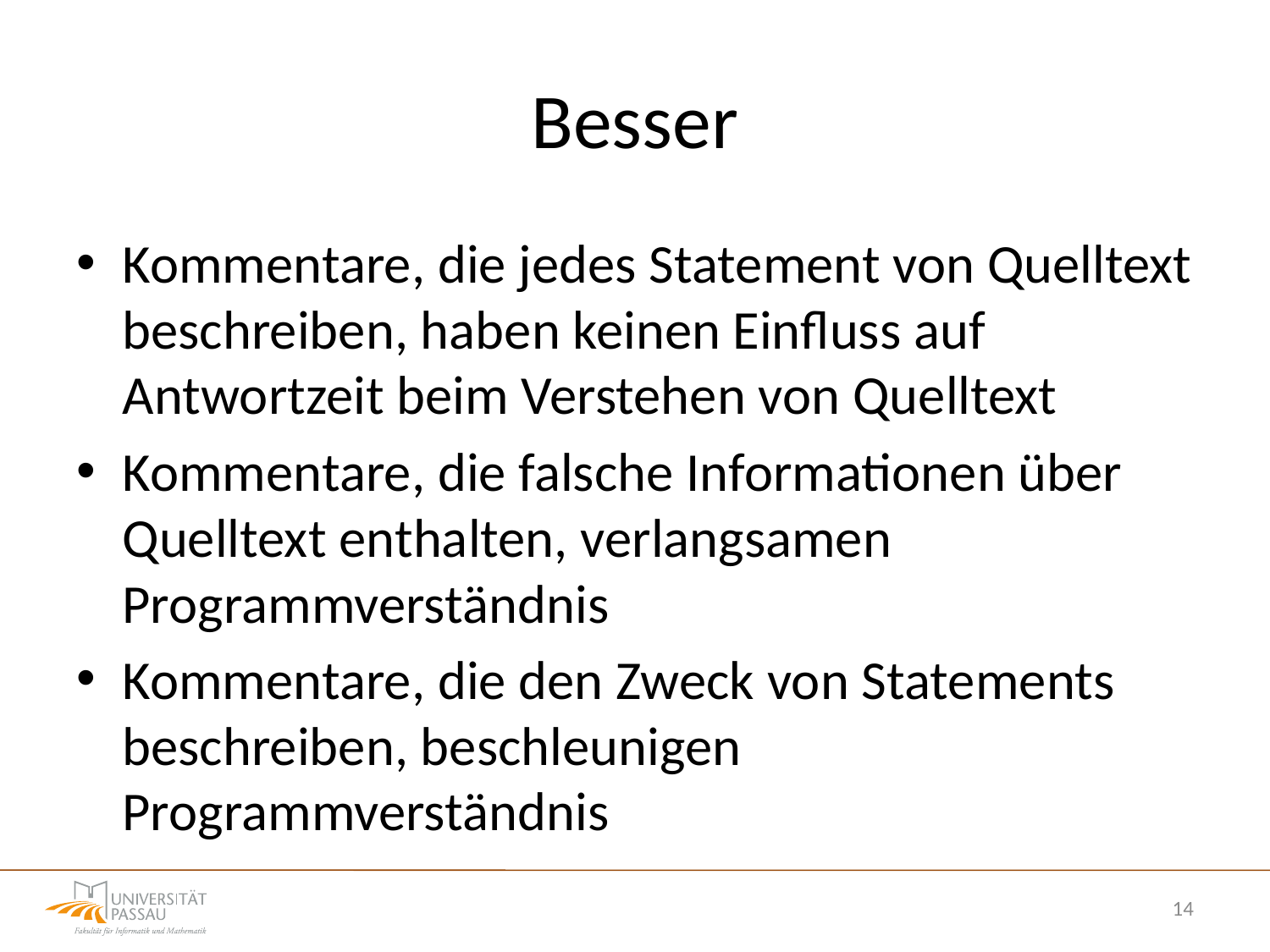

# Besser
Kommentare, die jedes Statement von Quelltext beschreiben, haben keinen Einfluss auf Antwortzeit beim Verstehen von Quelltext
Kommentare, die falsche Informationen über Quelltext enthalten, verlangsamen Programmverständnis
Kommentare, die den Zweck von Statements beschreiben, beschleunigen Programmverständnis
14